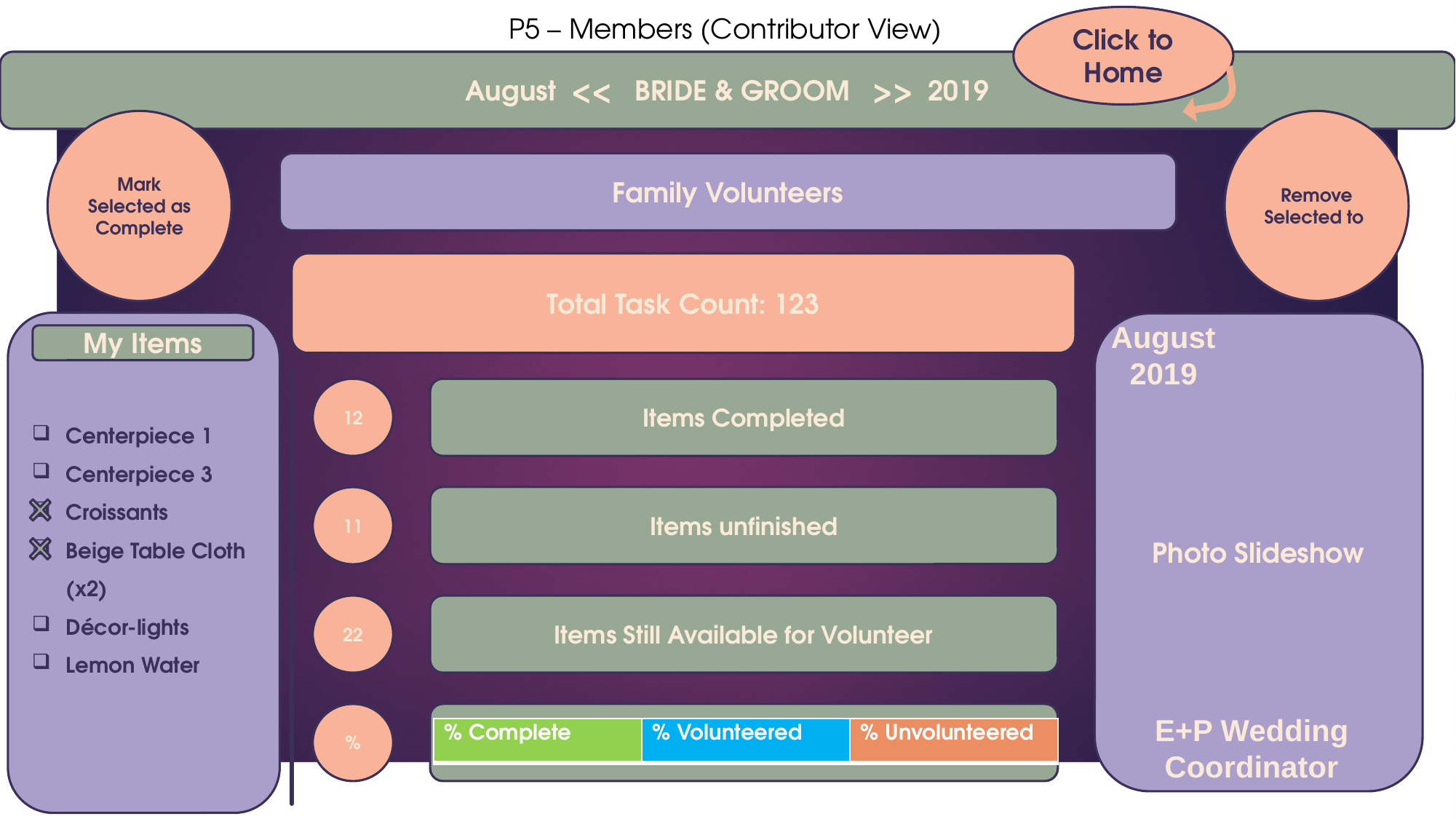

P5 – Members (Contributor View)
Click to Home
August  <<   BRIDE & GROOM   >>  2019

Mark Selected as Complete
Remove Selected to
Family Volunteers
Total Task Count: 123
Centerpiece 1
Centerpiece 3
Croissants
Beige Table Cloth (x2)
Décor-lights
Lemon Water

August 2019
Photo Slideshow
My Items
12
Items Completed
Items unfinished
11

22
Items Still Available for Volunteer

%
E+P Wedding Coordinator
| % Complete | % Volunteered | % Unvolunteered |
| --- | --- | --- |